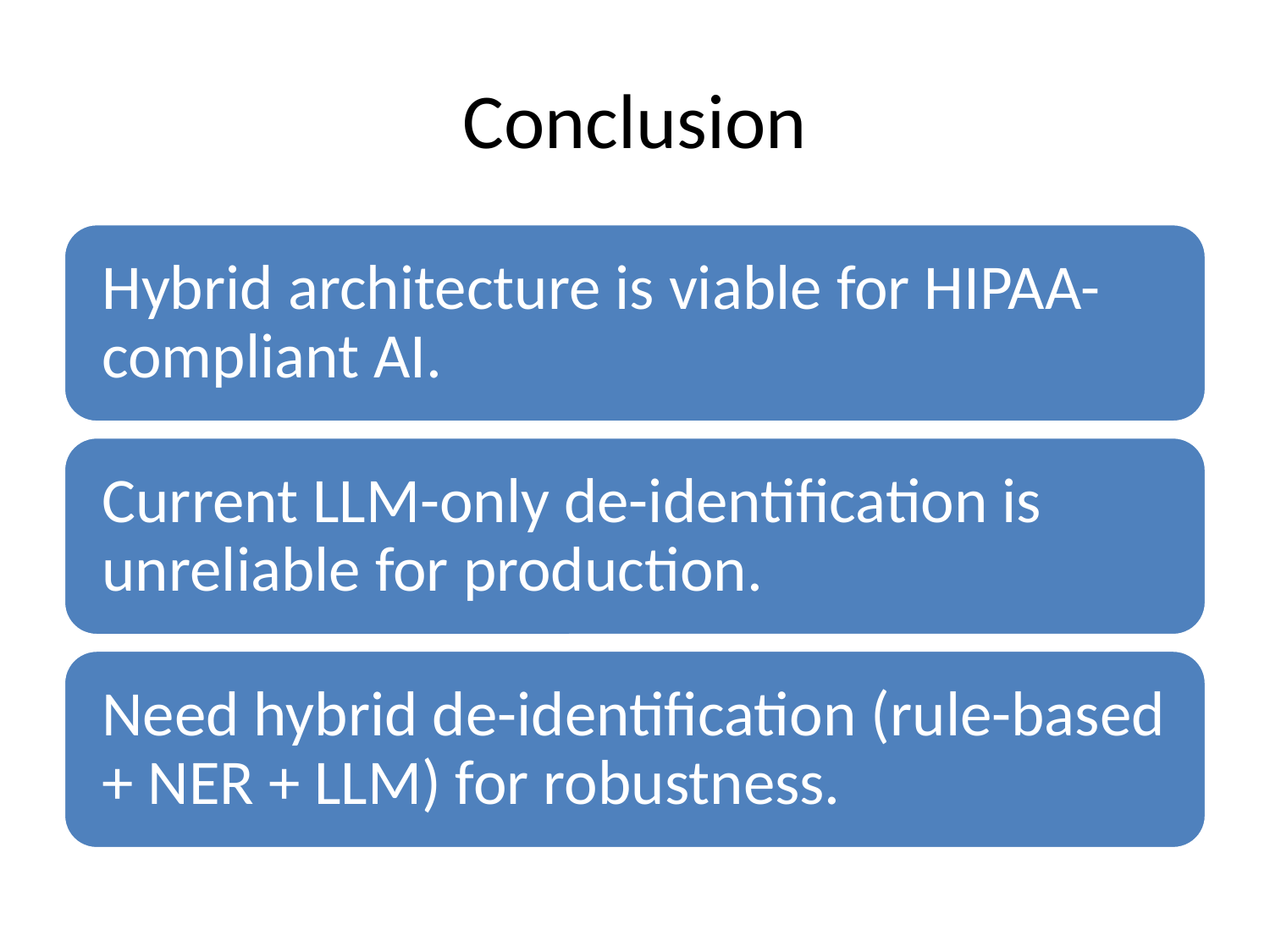

# Conclusion
Hybrid architecture is viable for HIPAA-compliant AI.
Current LLM-only de-identification is unreliable for production.
Need hybrid de-identification (rule-based + NER + LLM) for robustness.